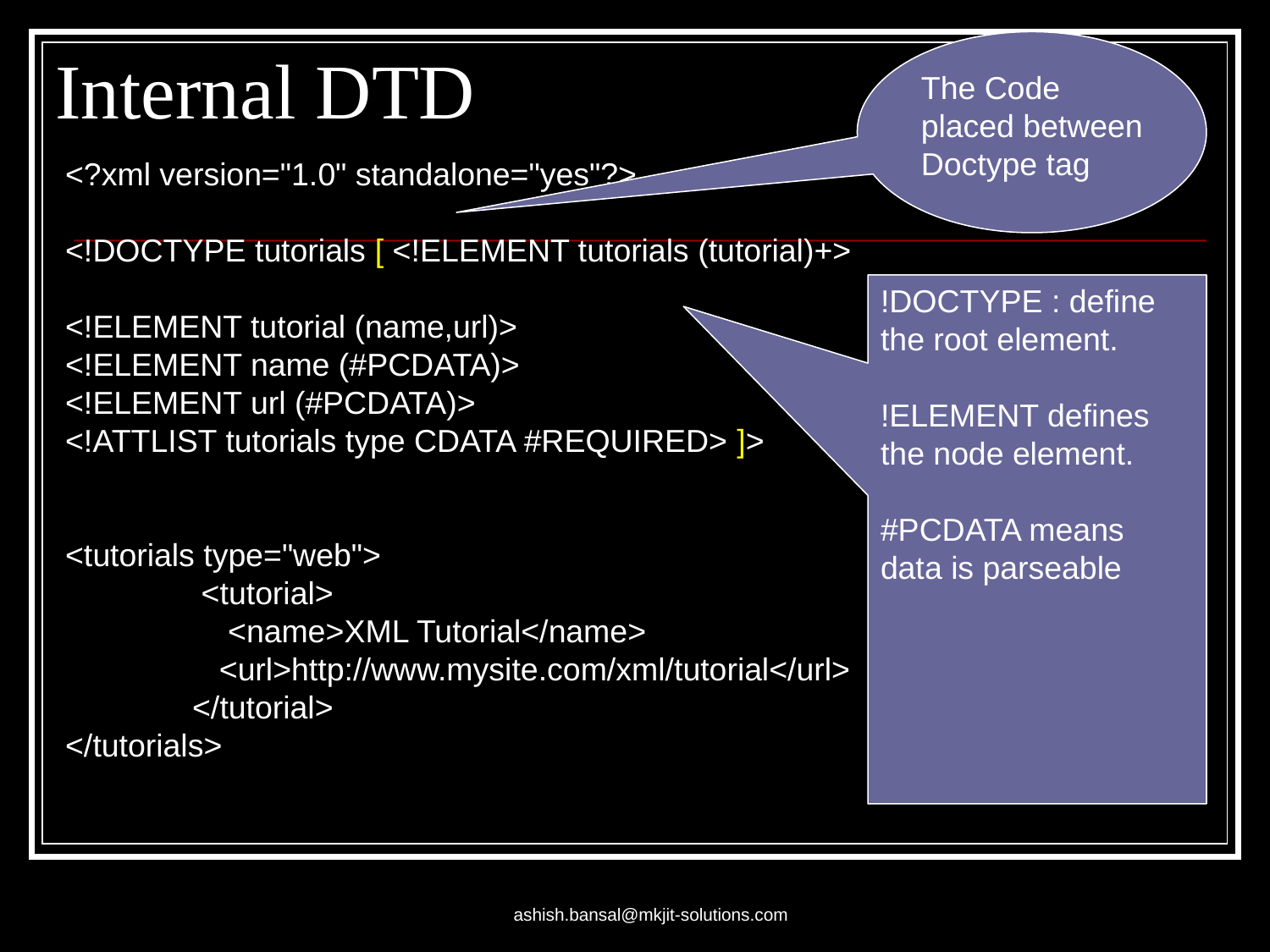

The Code placed between Doctype tag
# Internal DTD
<?xml version="1.0" standalone="yes"?>
<!DOCTYPE tutorials [ <!ELEMENT tutorials (tutorial)+>

<!ELEMENT tutorial (name,url)>
<!ELEMENT name (#PCDATA)>
<!ELEMENT url (#PCDATA)>
<!ATTLIST tutorials type CDATA #REQUIRED> ]>

<tutorials type="web">
	 <tutorial>
	    <name>XML Tutorial</name>
	   <url>http://www.mysite.com/xml/tutorial</url>
	</tutorial>
</tutorials>
!DOCTYPE : define the root element.

!ELEMENT defines the node element.

#PCDATA means data is parseable

ashish.bansal@mkjit-solutions.com